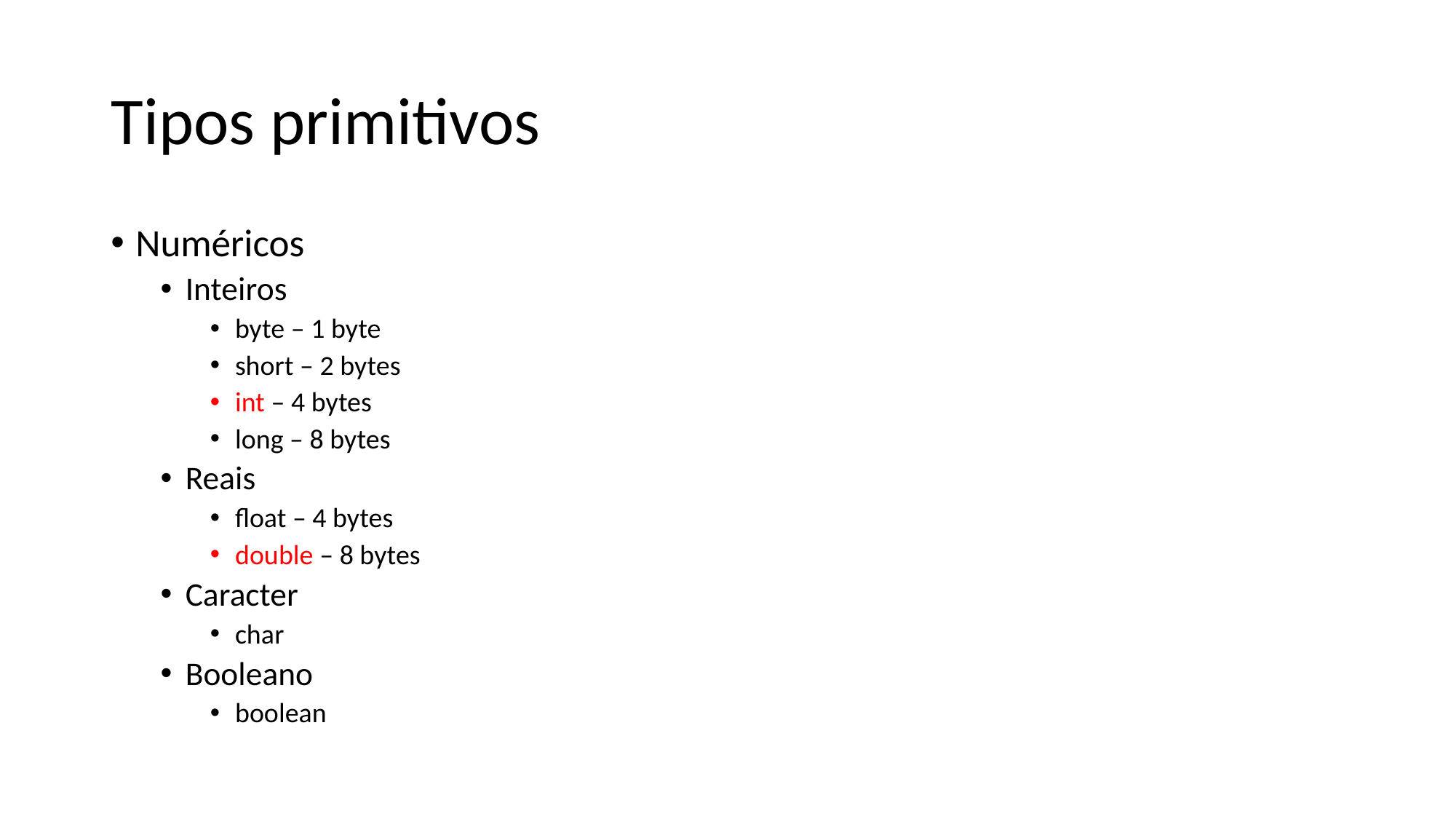

# Tipos primitivos
Numéricos
Inteiros
byte – 1 byte
short – 2 bytes
int – 4 bytes
long – 8 bytes
Reais
float – 4 bytes
double – 8 bytes
Caracter
char
Booleano
boolean